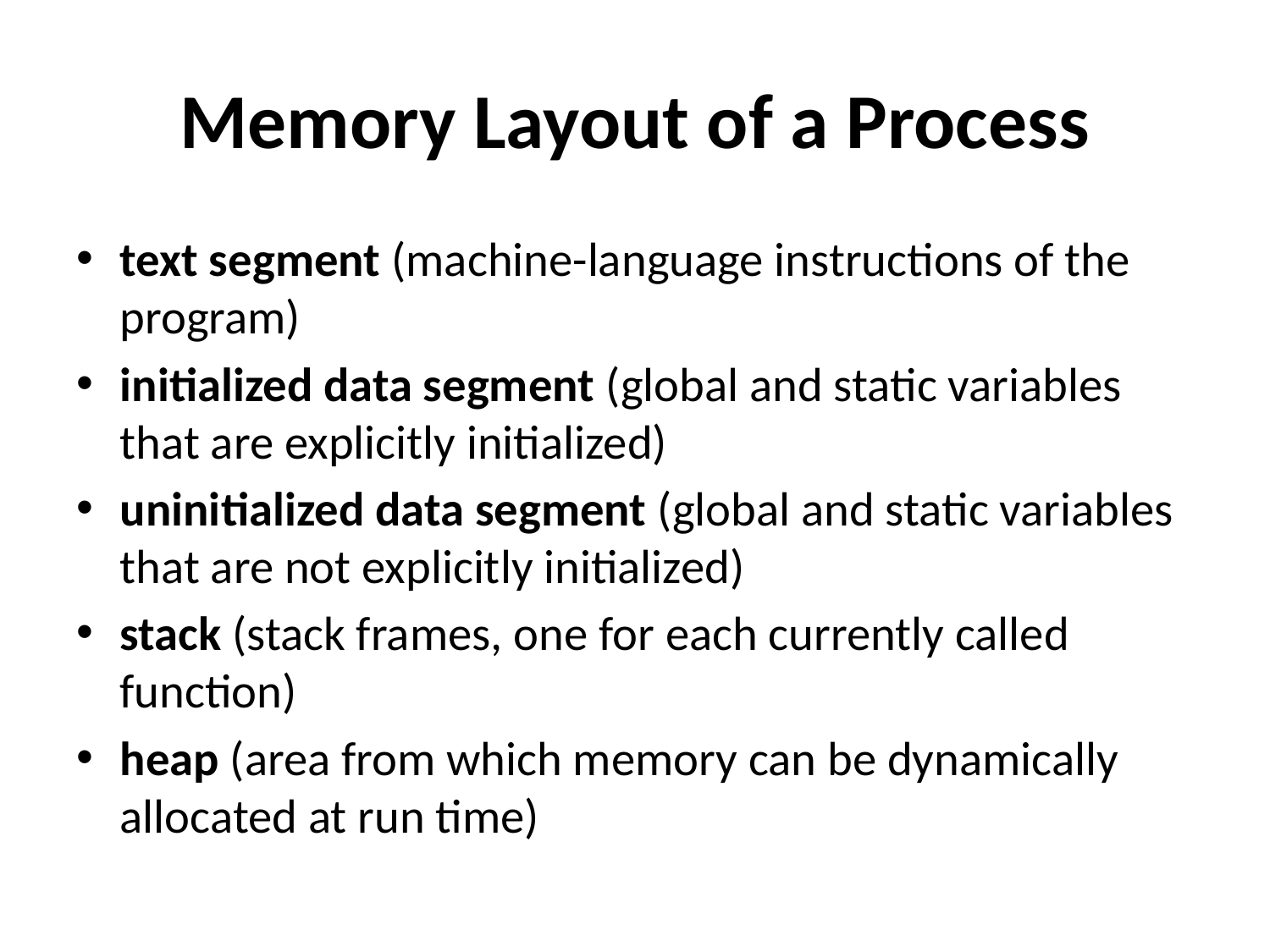

# Memory Layout of a Process
text segment (machine-language instructions of the program)
initialized data segment (global and static variables that are explicitly initialized)
uninitialized data segment (global and static variables that are not explicitly initialized)
stack (stack frames, one for each currently called function)
heap (area from which memory can be dynamically allocated at run time)